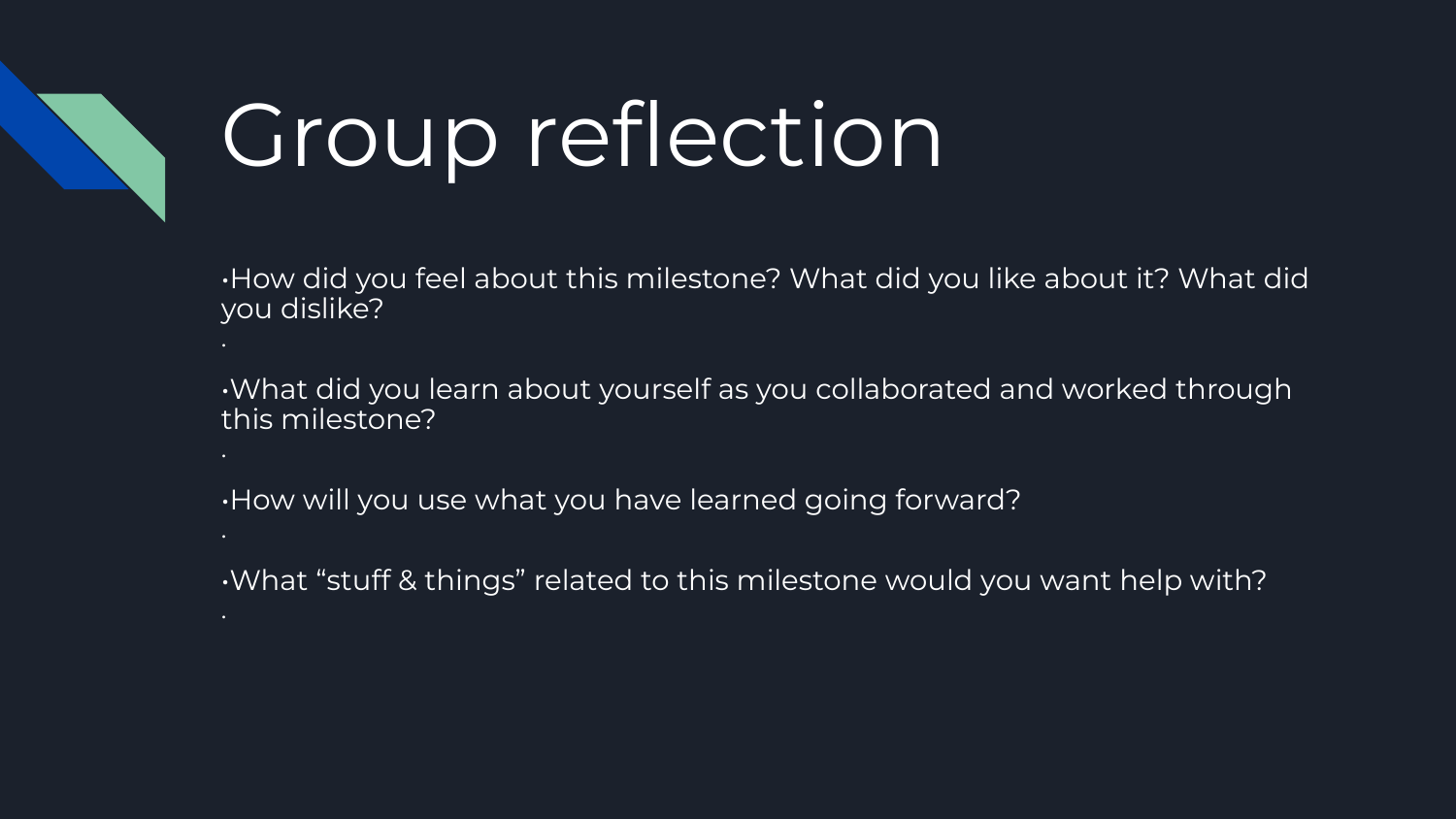

# Group reflection
•How did you feel about this milestone? What did you like about it? What did you dislike?
•
•What did you learn about yourself as you collaborated and worked through this milestone?
•
•How will you use what you have learned going forward?
•
•What “stuff & things” related to this milestone would you want help with?
•